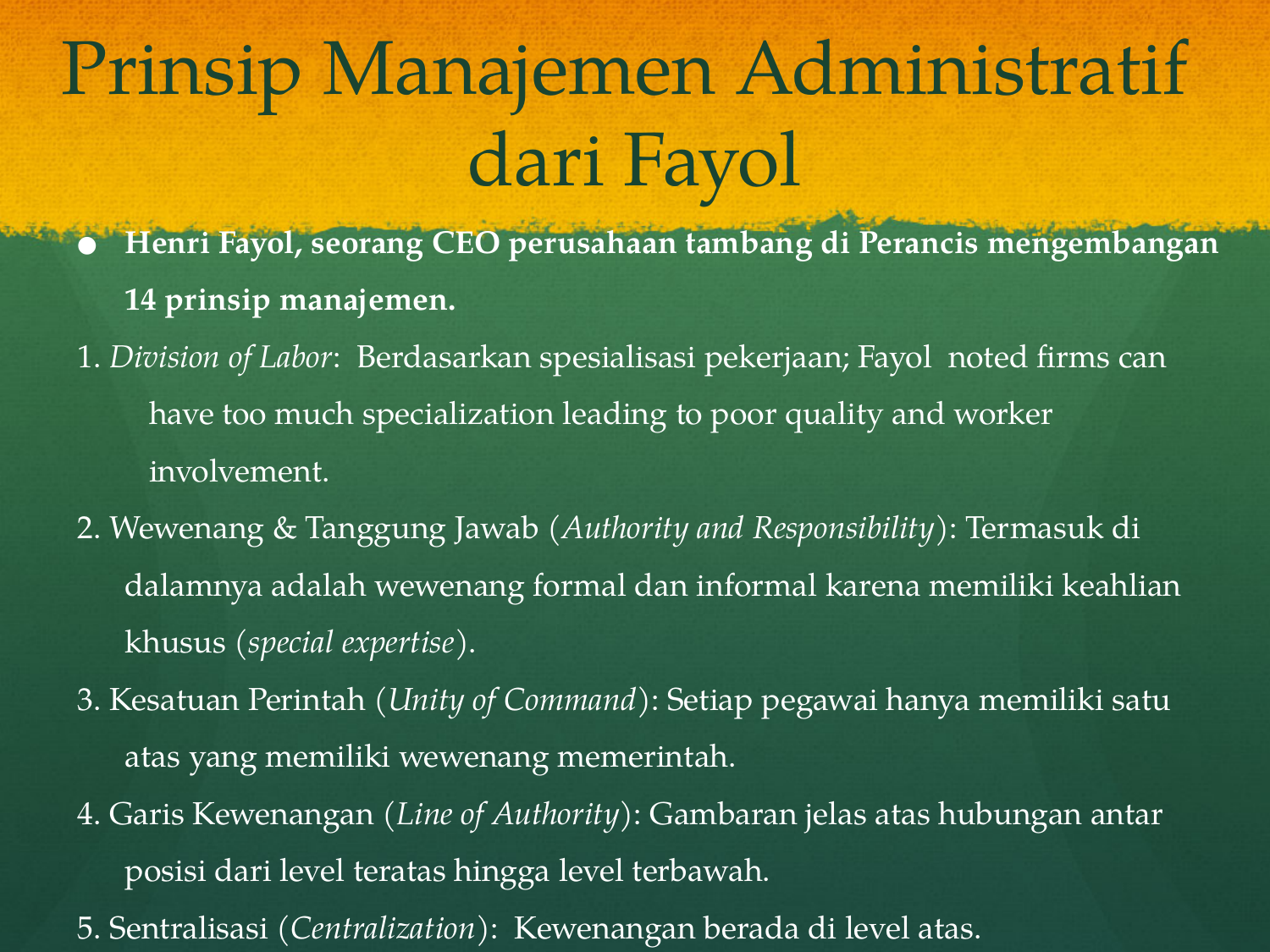

# Prinsip Manajemen Administratif dari Fayol
Henri Fayol, seorang CEO perusahaan tambang di Perancis mengembangan 14 prinsip manajemen.
1. Division of Labor:  Berdasarkan spesialisasi pekerjaan; Fayol  noted firms can have too much specialization leading to poor quality and worker involvement.
2. Wewenang & Tanggung Jawab (Authority and Responsibility): Termasuk di dalamnya adalah wewenang formal dan informal karena memiliki keahlian khusus (special expertise).
3. Kesatuan Perintah (Unity of Command): Setiap pegawai hanya memiliki satu atas yang memiliki wewenang memerintah.
4. Garis Kewenangan (Line of Authority): Gambaran jelas atas hubungan antar posisi dari level teratas hingga level terbawah.
5. Sentralisasi (Centralization):  Kewenangan berada di level atas.